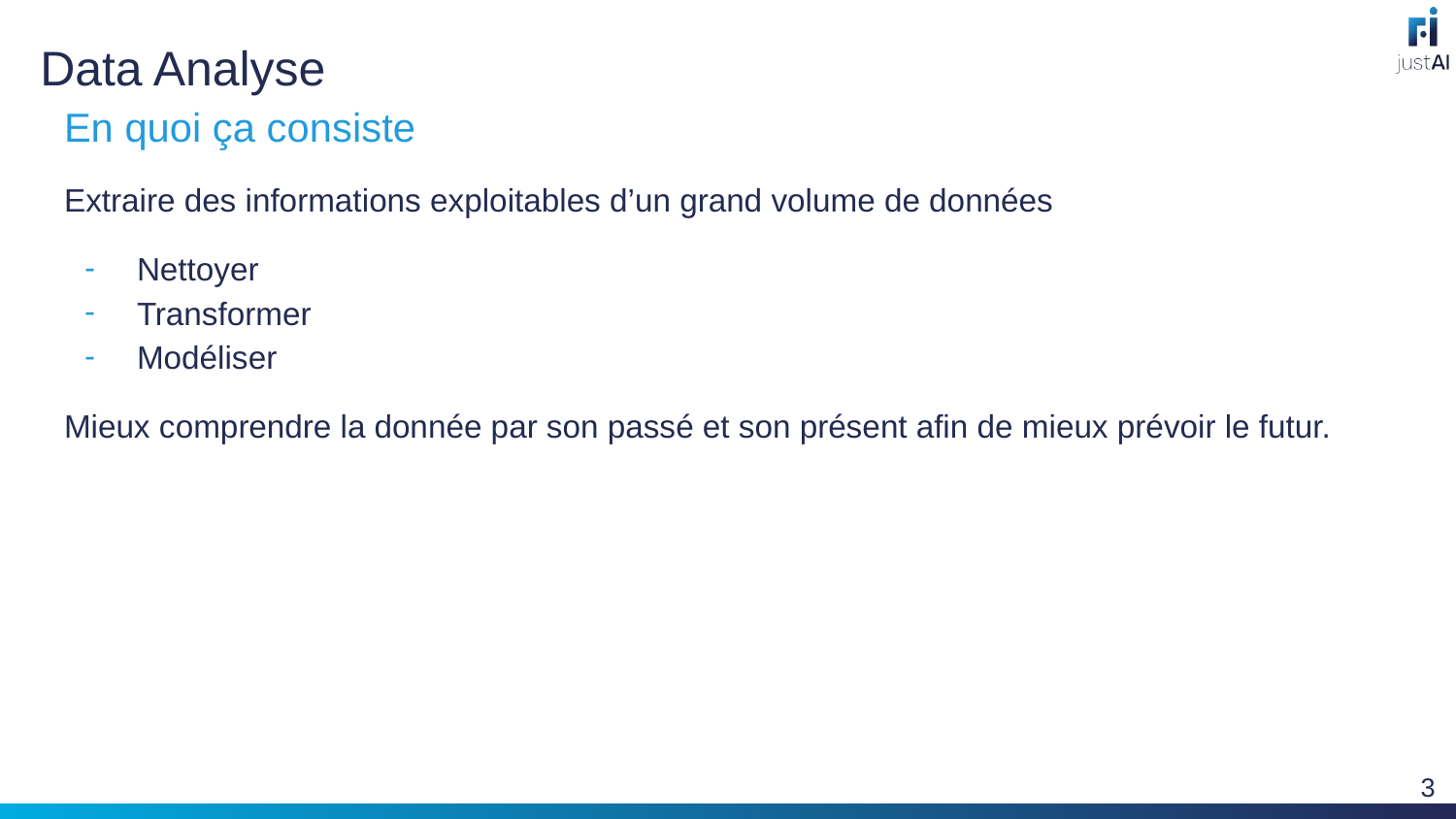

# Data Analyse
En quoi ça consiste
Extraire des informations exploitables d’un grand volume de données
Nettoyer
Transformer
Modéliser
Mieux comprendre la donnée par son passé et son présent afin de mieux prévoir le futur.
3